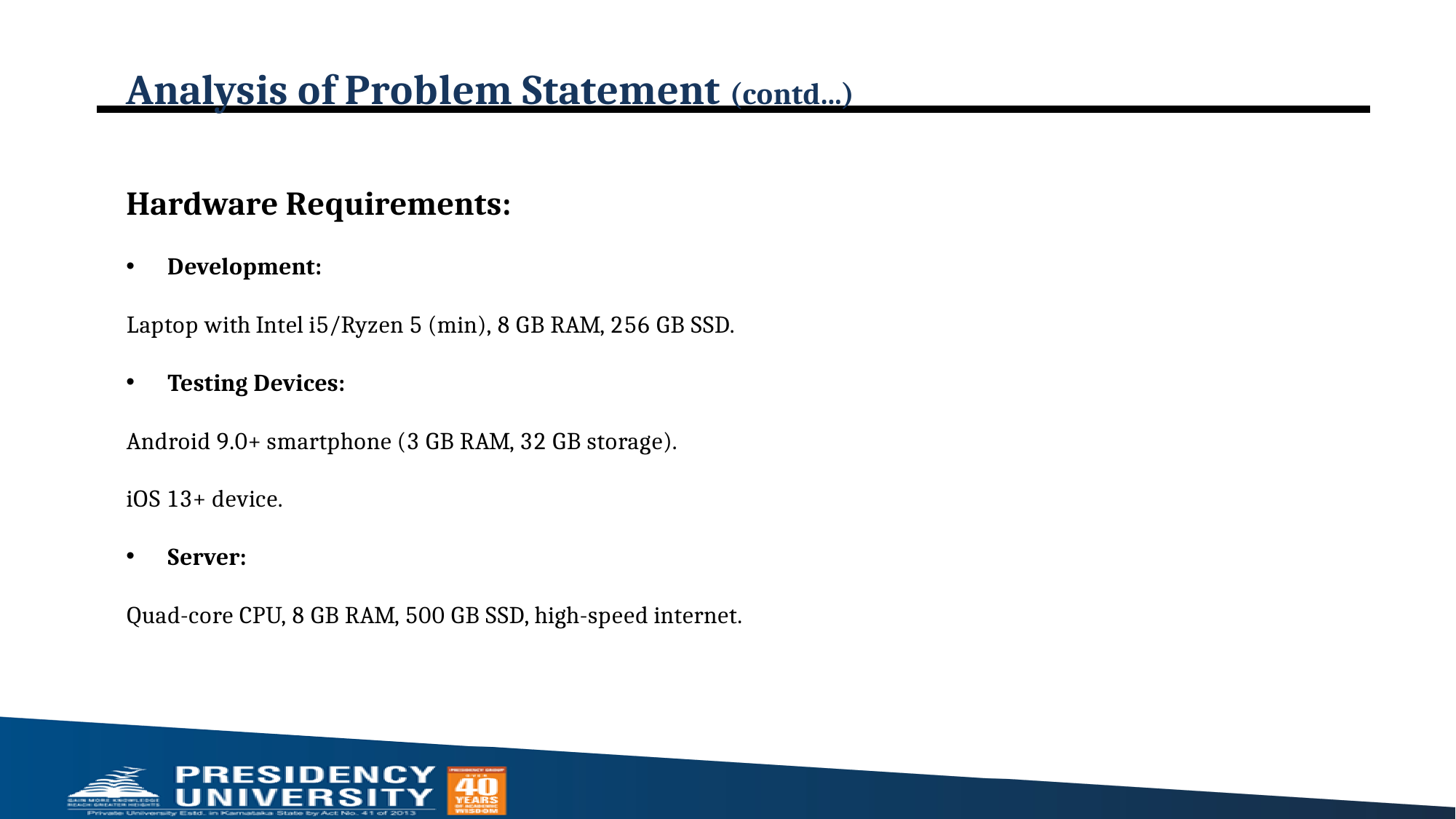

# Analysis of Problem Statement (contd...)
Hardware Requirements:
Development:
Laptop with Intel i5/Ryzen 5 (min), 8 GB RAM, 256 GB SSD.
Testing Devices:
Android 9.0+ smartphone (3 GB RAM, 32 GB storage).
iOS 13+ device.
Server:
Quad-core CPU, 8 GB RAM, 500 GB SSD, high-speed internet.